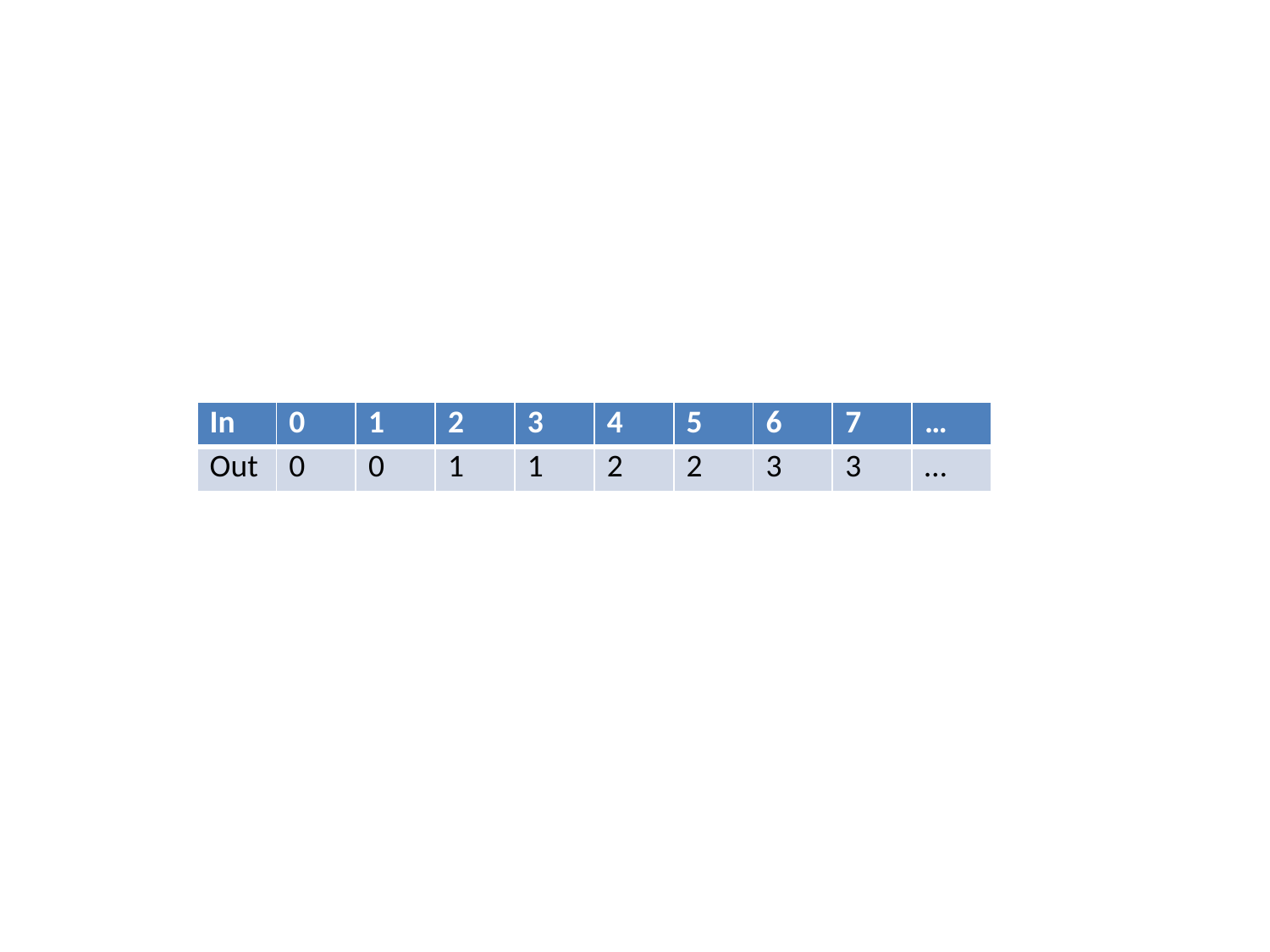

| In | 0 | 1 | 2 | 3 | 4 | 5 | 6 | 7 | … |
| --- | --- | --- | --- | --- | --- | --- | --- | --- | --- |
| Out | 0 | 0 | 1 | 1 | 2 | 2 | 3 | 3 | … |